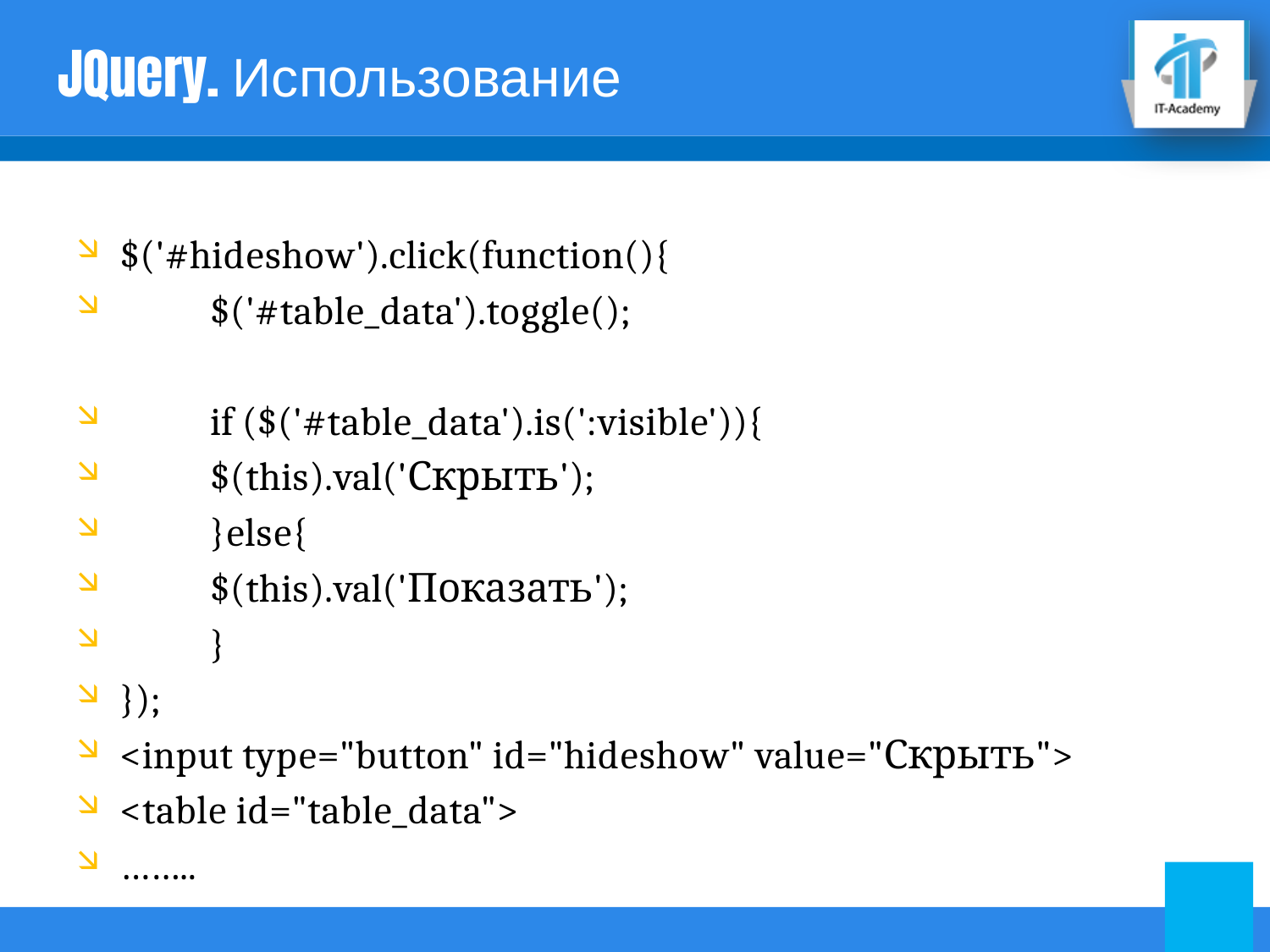

# JQuery. Использование
$('#hideshow').click(function(){
	$('#table_data').toggle();

	if ($('#table_data').is(':visible')){
		$(this).val('Скрыть');
	}else{
		$(this).val('Показать');
	}
});
<input type="button" id="hideshow" value="Скрыть">
<table id="table_data">
……..